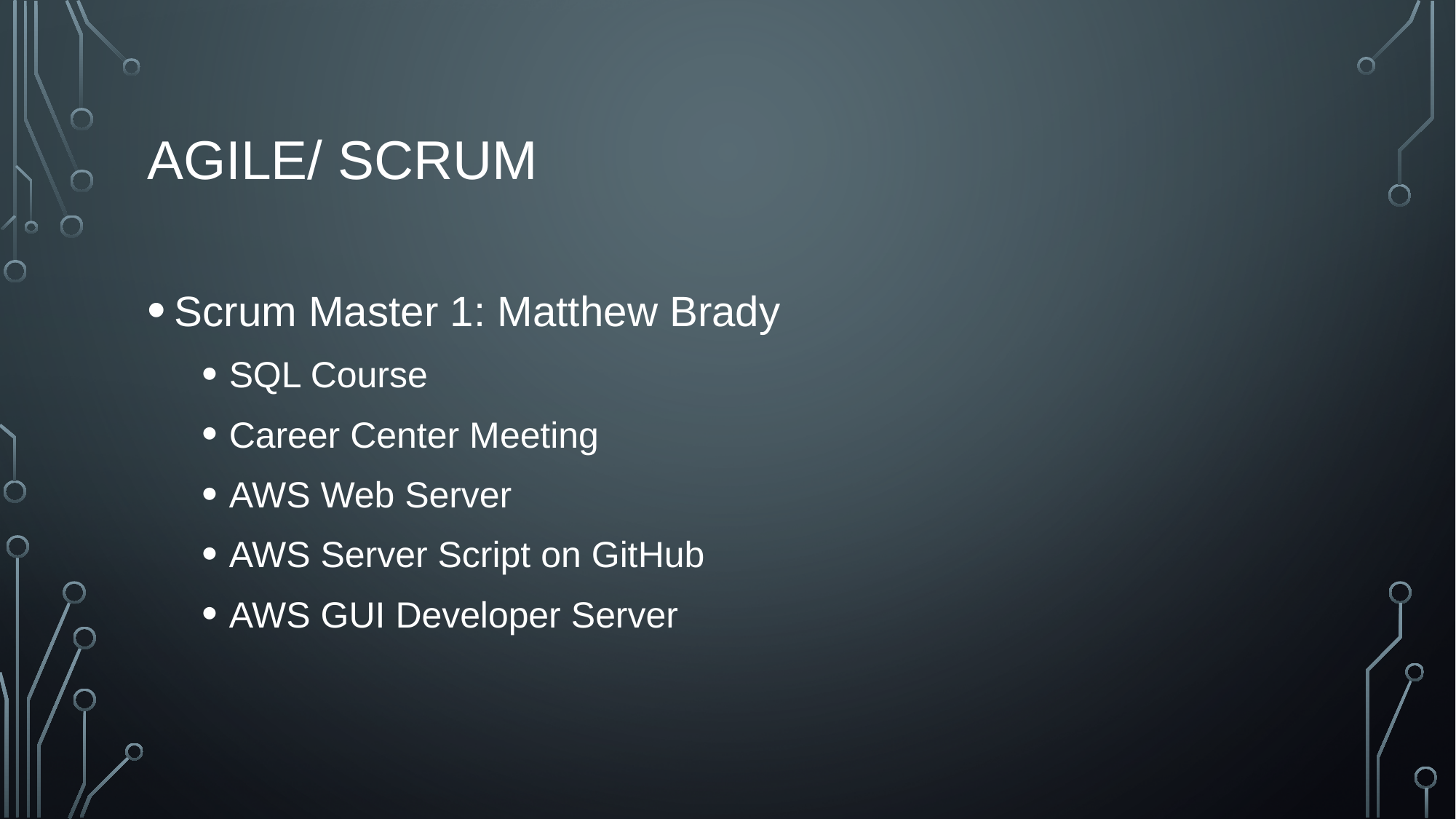

# Agile/ Scrum
Scrum Master 1: Matthew Brady
SQL Course
Career Center Meeting
AWS Web Server
AWS Server Script on GitHub
AWS GUI Developer Server